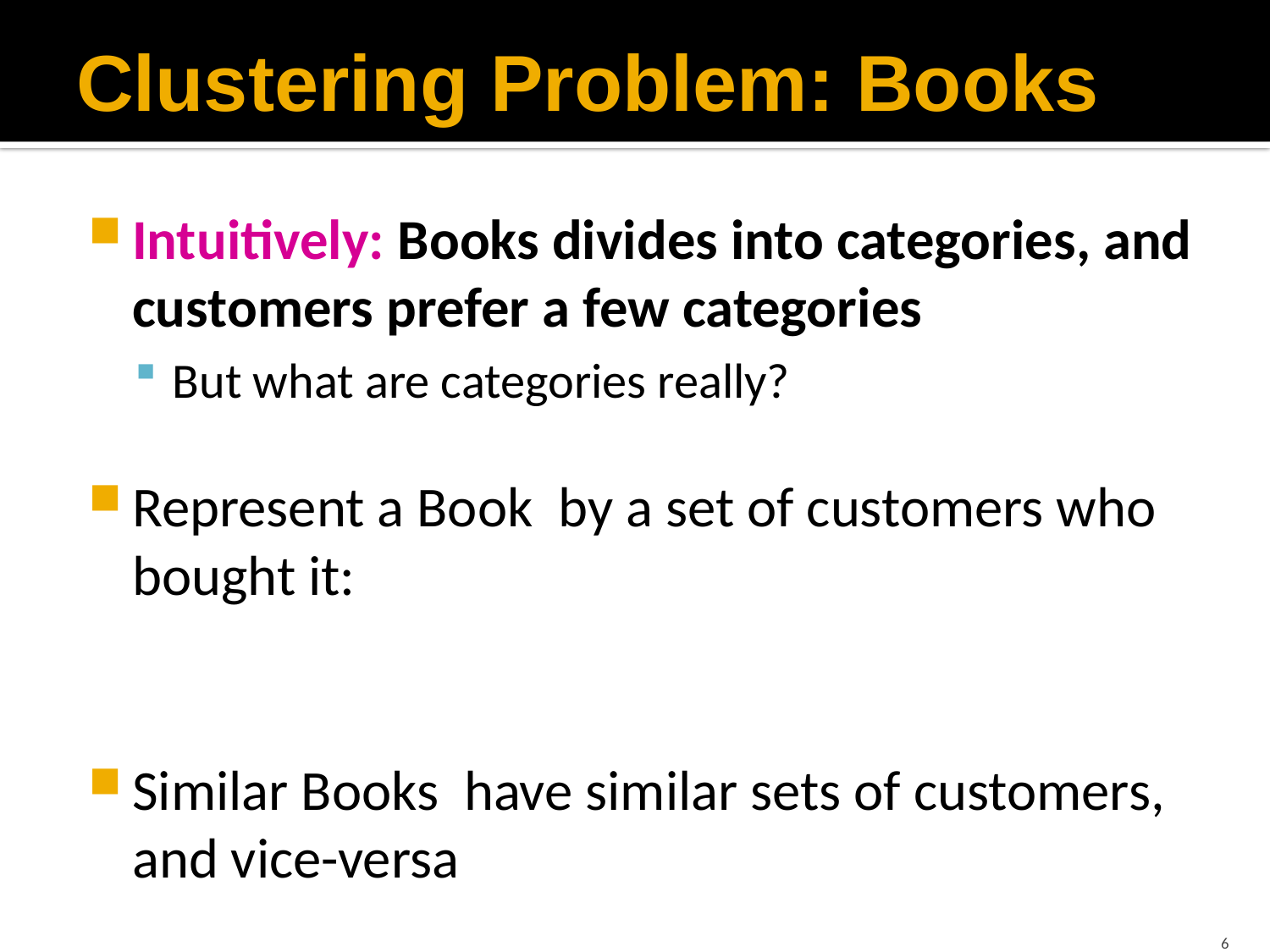

# Clustering Problem: Books
Intuitively: Books divides into categories, and customers prefer a few categories
But what are categories really?

Represent a Book  by a set of customers who bought it:

Similar Books  have similar sets of customers, and vice-versa

6